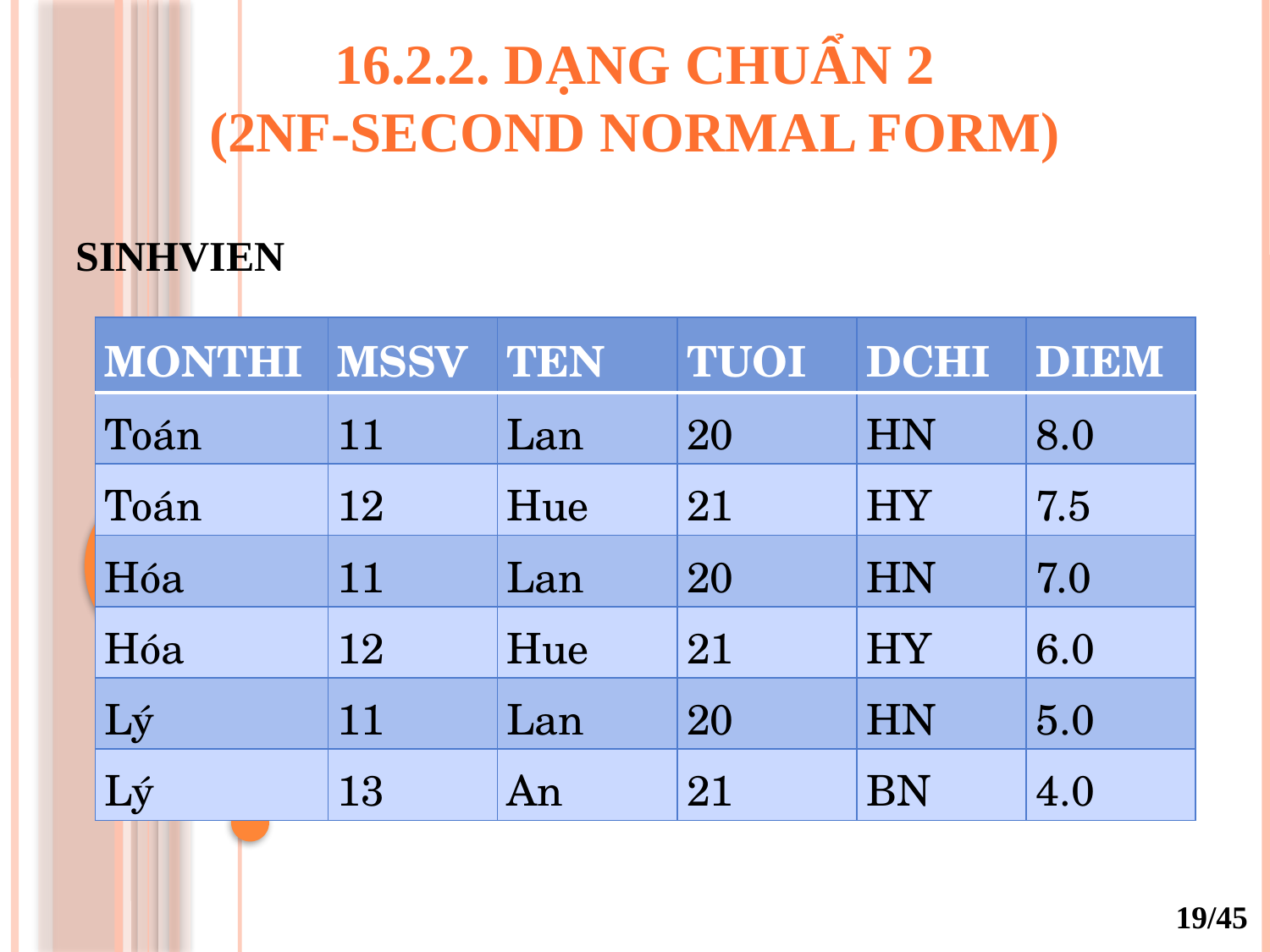

# 16.2.2. dạng chUẩn 2 (2NF-Second normal form)
SINHVIEN

| MONTHI | MSSV | TEN | TUOI | DCHI | DIEM |
| --- | --- | --- | --- | --- | --- |
| Toán | 11 | Lan | 20 | HN | 8.0 |
| Toán | 12 | Hue | 21 | HY | 7.5 |
| Hóa | 11 | Lan | 20 | HN | 7.0 |
| Hóa | 12 | Hue | 21 | HY | 6.0 |
| Lý | 11 | Lan | 20 | HN | 5.0 |
| Lý | 13 | An | 21 | BN | 4.0 |
19/45